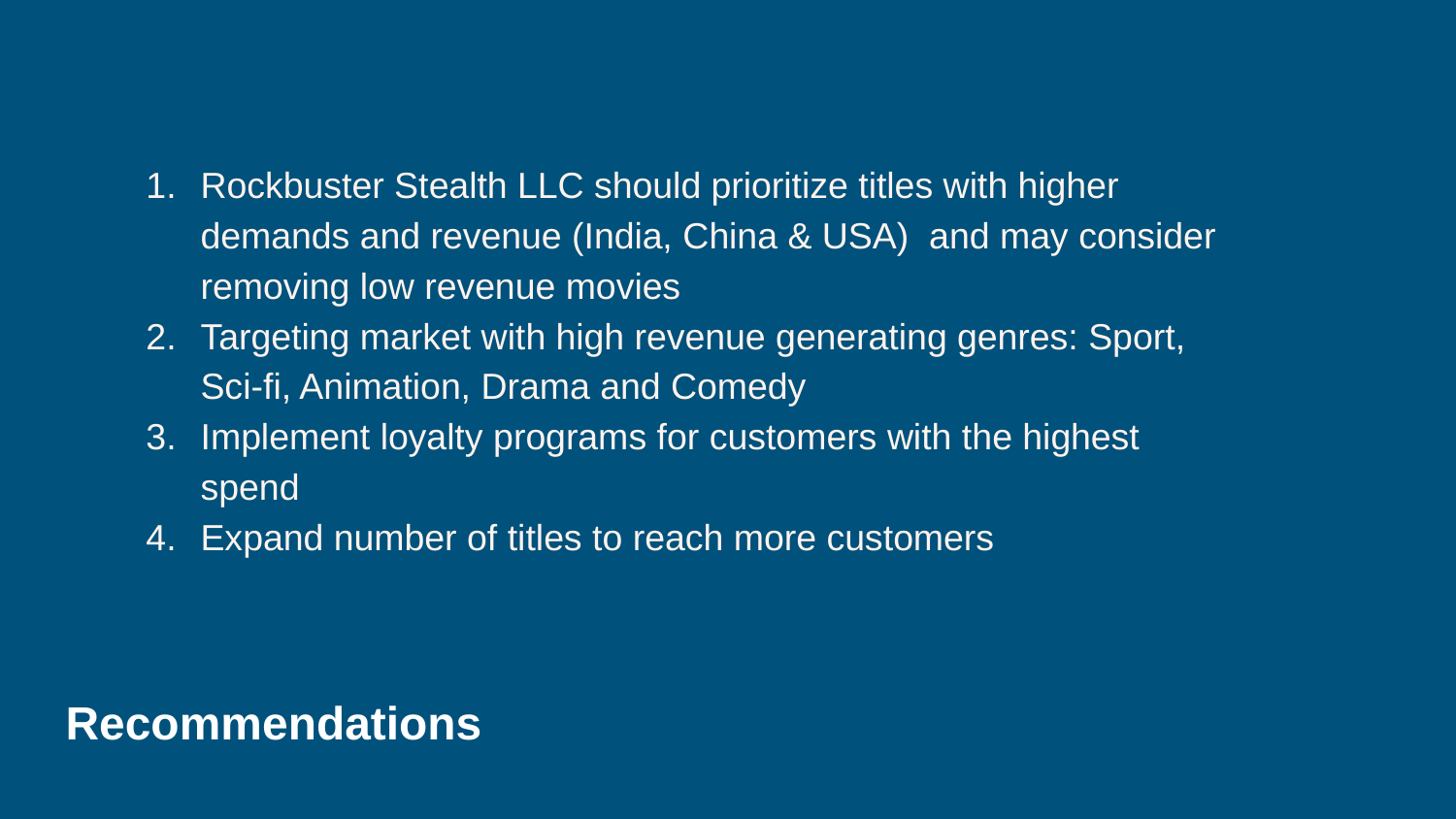

Rockbuster Stealth LLC should prioritize titles with higher demands and revenue (India, China & USA)  and may consider removing low revenue movies
Targeting market with high revenue generating genres: Sport, Sci-fi, Animation, Drama and Comedy
Implement loyalty programs for customers with the highest spend
Expand number of titles to reach more customers

Recommendations